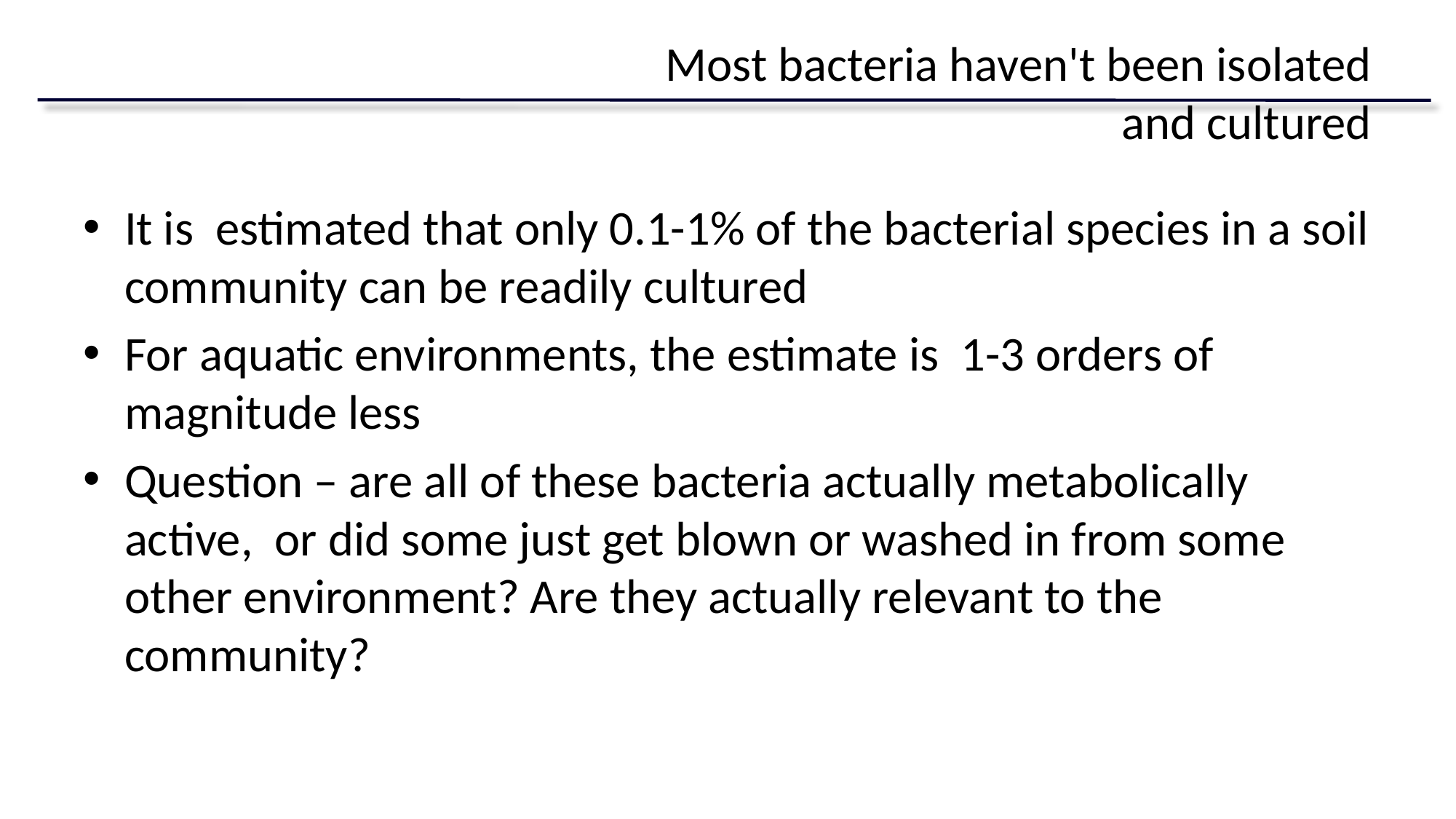

# Most bacteria haven't been isolated and cultured
It is  estimated that only 0.1-1% of the bacterial species in a soil community can be readily cultured
For aquatic environments, the estimate is  1-3 orders of magnitude less
Question – are all of these bacteria actually metabolically active,  or did some just get blown or washed in from some other environment? Are they actually relevant to the community?